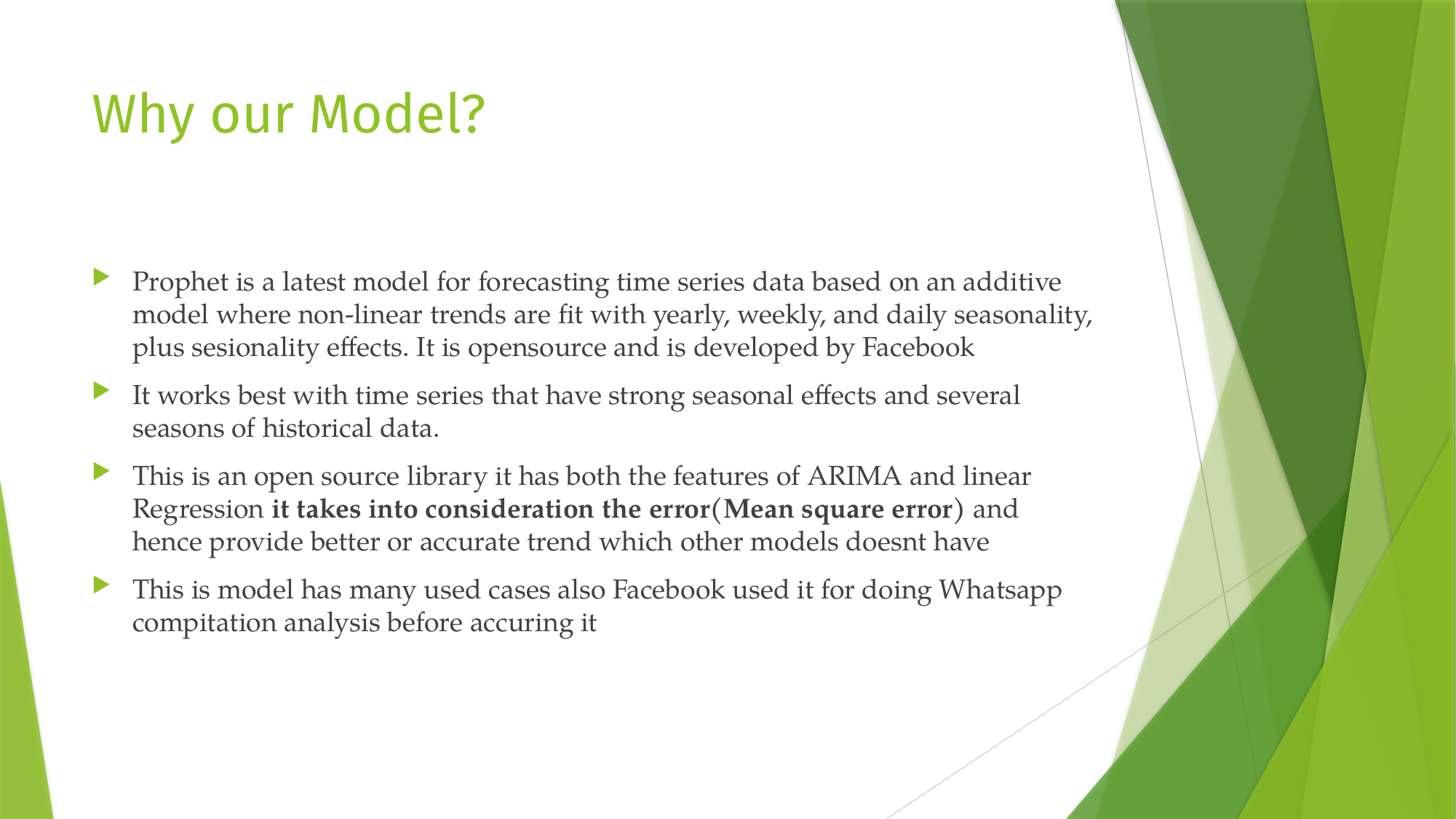

# Why our Model?
Prophet is a latest model for forecasting time series data based on an additive model where non-linear trends are fit with yearly, weekly, and daily seasonality, plus sesionality effects. It is opensource and is developed by Facebook
It works best with time series that have strong seasonal effects and several seasons of historical data.
This is an open source library it has both the features of ARIMA and linear Regression it takes into consideration the error(Mean square error) and hence provide better or accurate trend which other models doesnt have
This is model has many used cases also Facebook used it for doing Whatsapp compitation analysis before accuring it